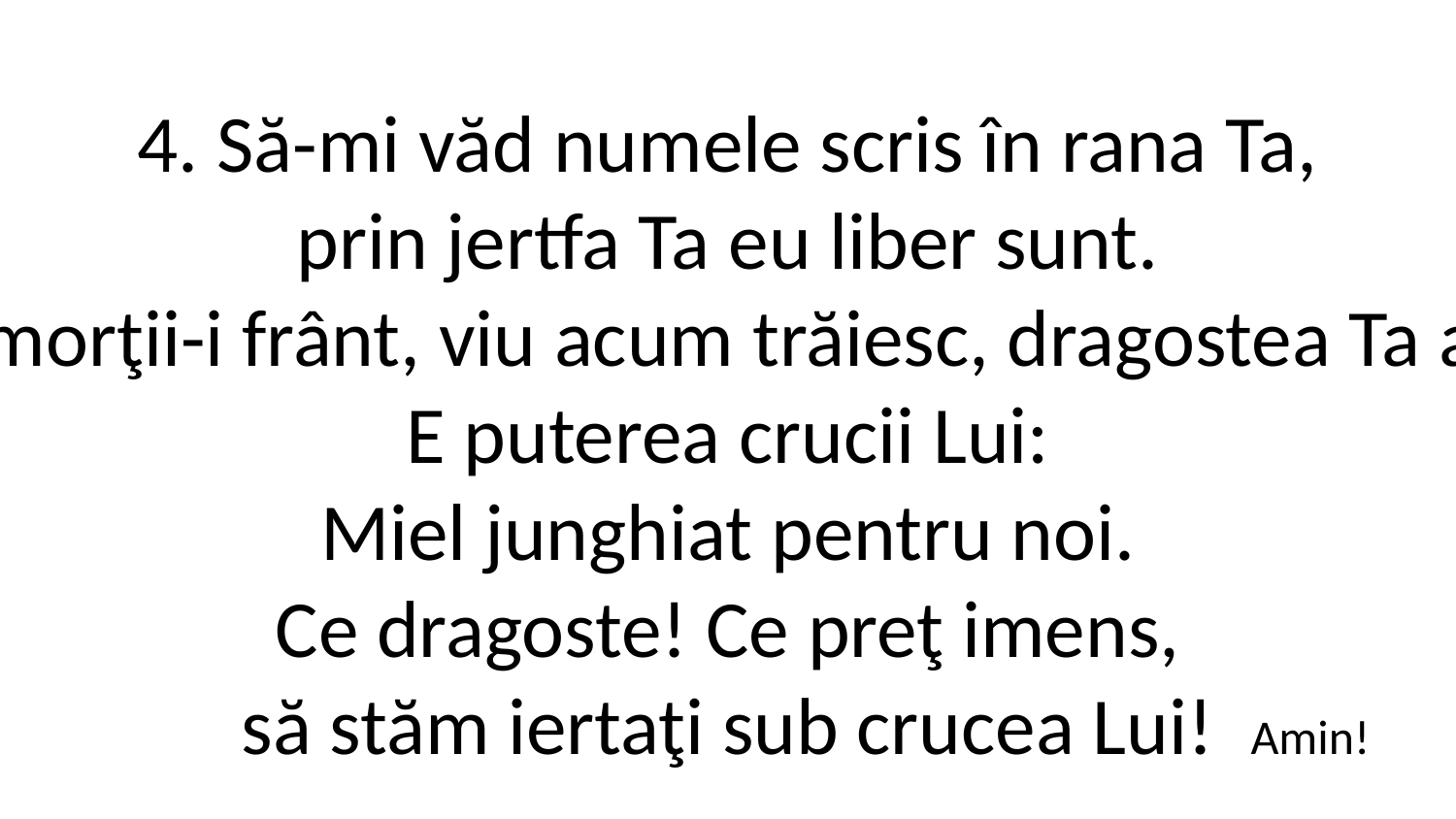

4. Să-mi văd numele scris în rana Ta,
prin jertfa Ta eu liber sunt.
Boldul morţii-i frânt, viu acum trăiesc, dragostea Ta a-nvins!
E puterea crucii Lui:
Miel junghiat pentru noi.
Ce dragoste! Ce preţ imens,
să stăm iertaţi sub crucea Lui!

Amin!